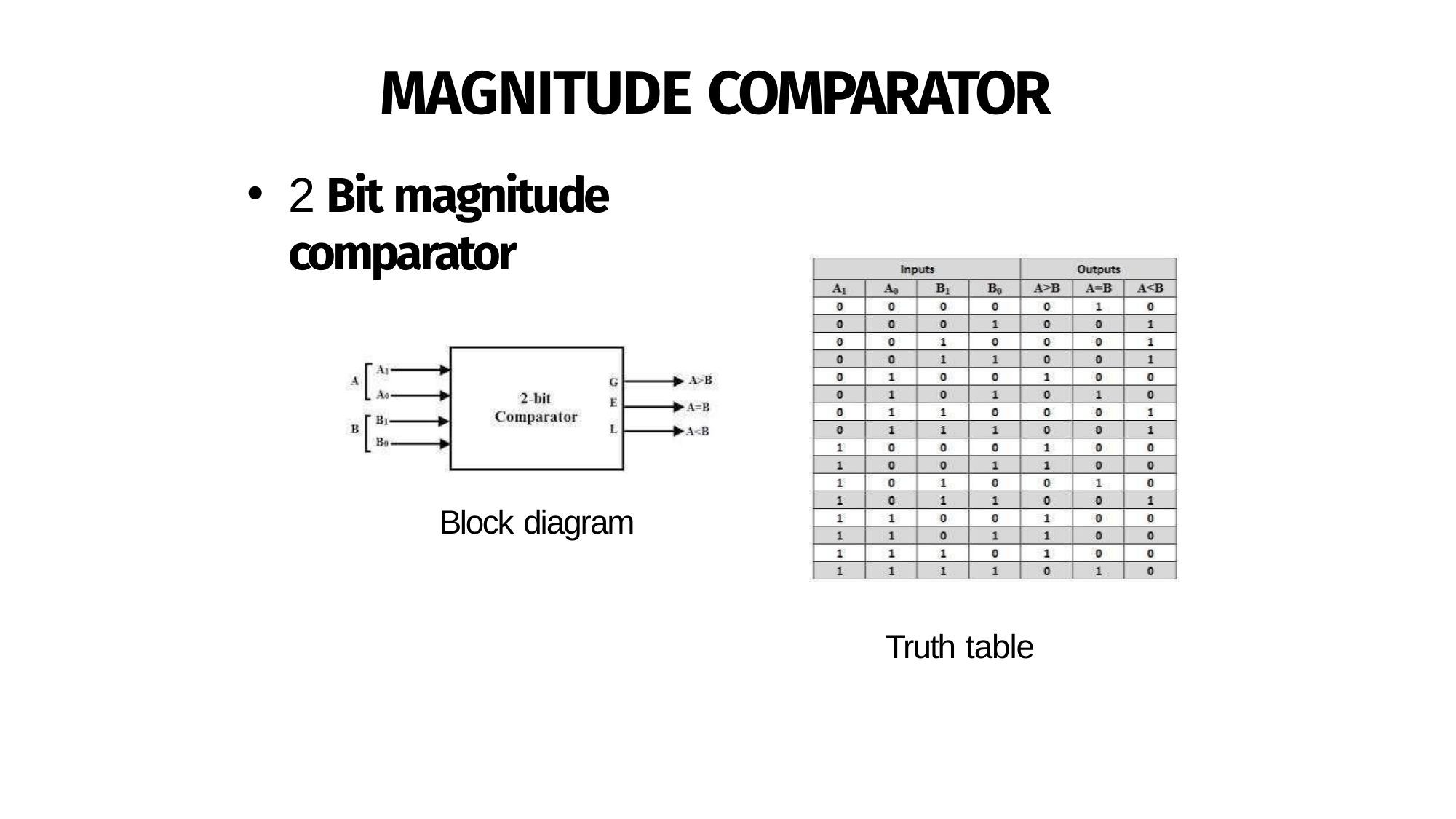

# MAGNITUDE COMPARATOR
2 Bit magnitude comparator

Block diagram

 Truth table